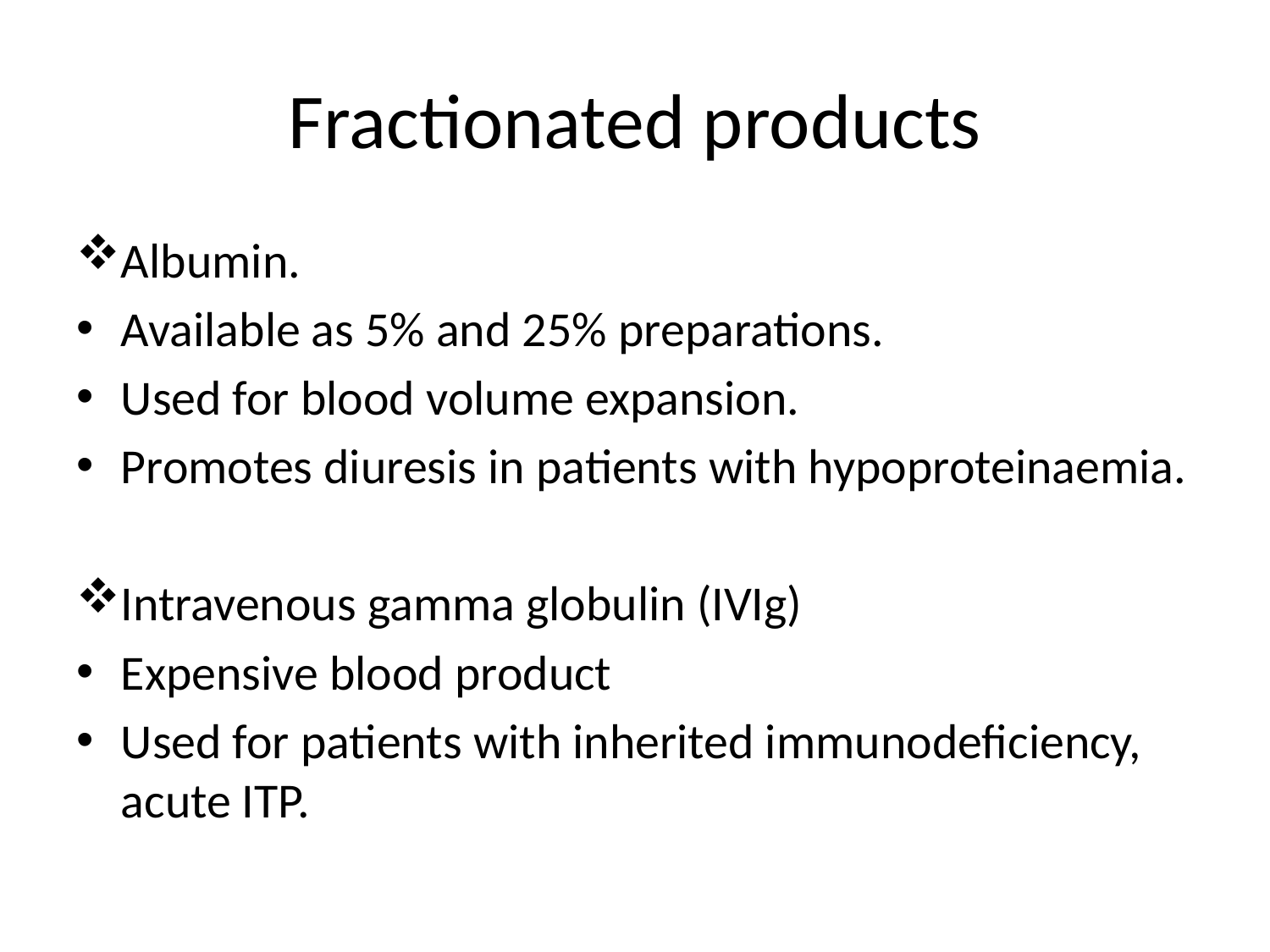

# Fractionated products
Albumin.
Available as 5% and 25% preparations.
Used for blood volume expansion.
Promotes diuresis in patients with hypoproteinaemia.

Intravenous gamma globulin (IVIg)
Expensive blood product
Used for patients with inherited immunodeficiency, acute ITP.